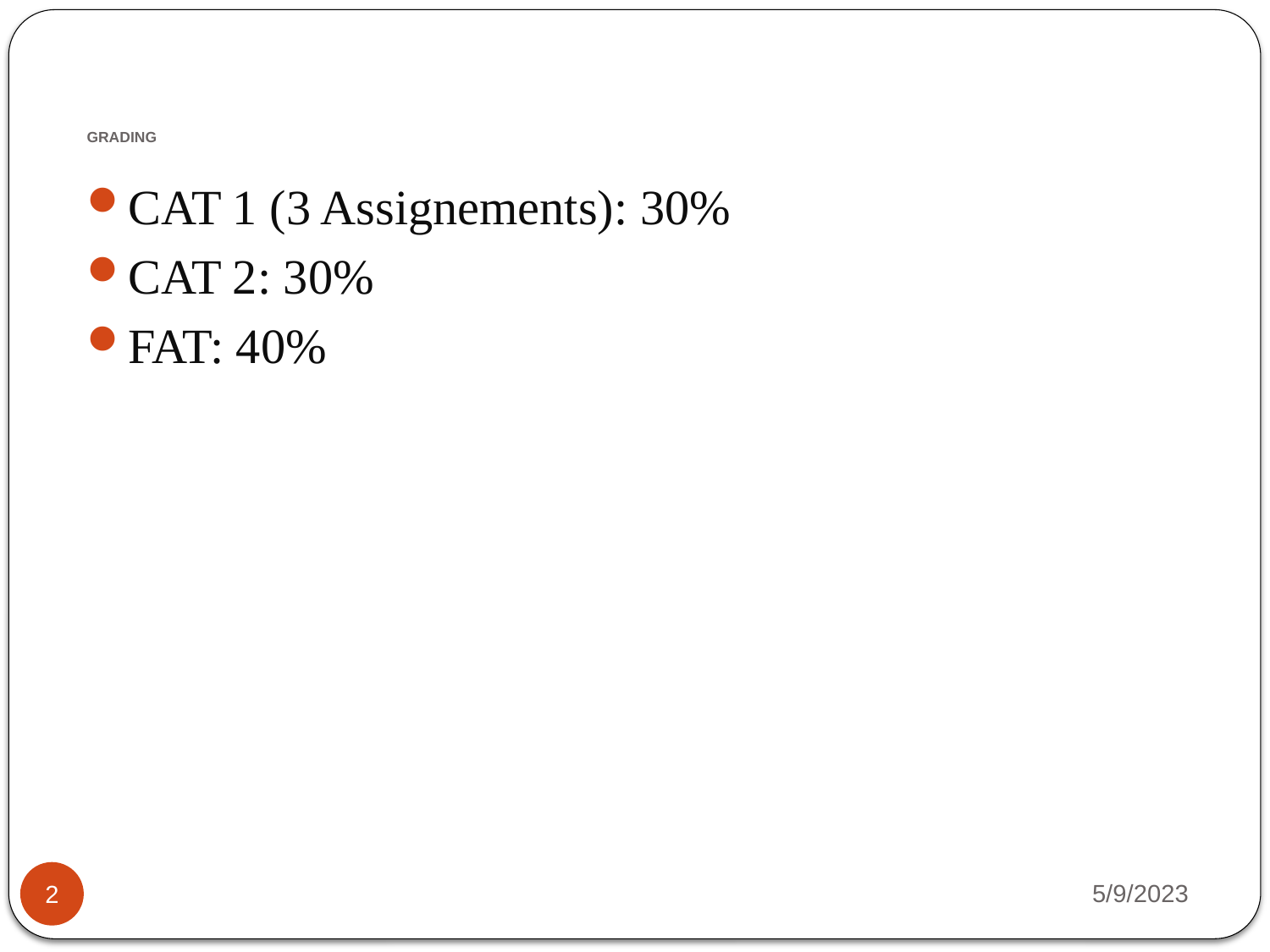

# GRADING
CAT 1 (3 Assignements): 30%
CAT 2: 30%
FAT: 40%
5/9/2023
2